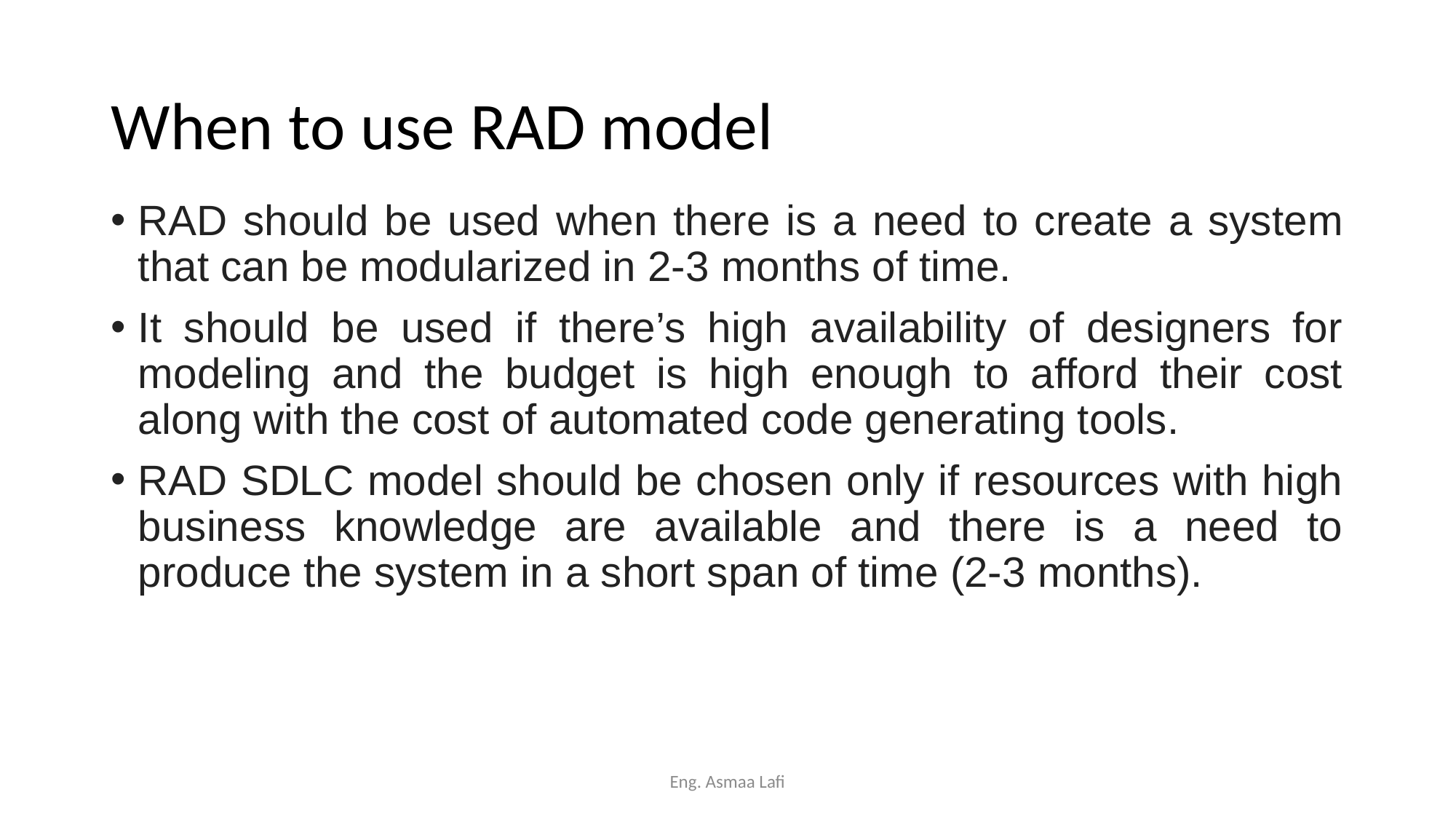

# When to use RAD model
RAD should be used when there is a need to create a system that can be modularized in 2-3 months of time.
It should be used if there’s high availability of designers for modeling and the budget is high enough to afford their cost along with the cost of automated code generating tools.
RAD SDLC model should be chosen only if resources with high business knowledge are available and there is a need to produce the system in a short span of time (2-3 months).
Eng. Asmaa Lafi